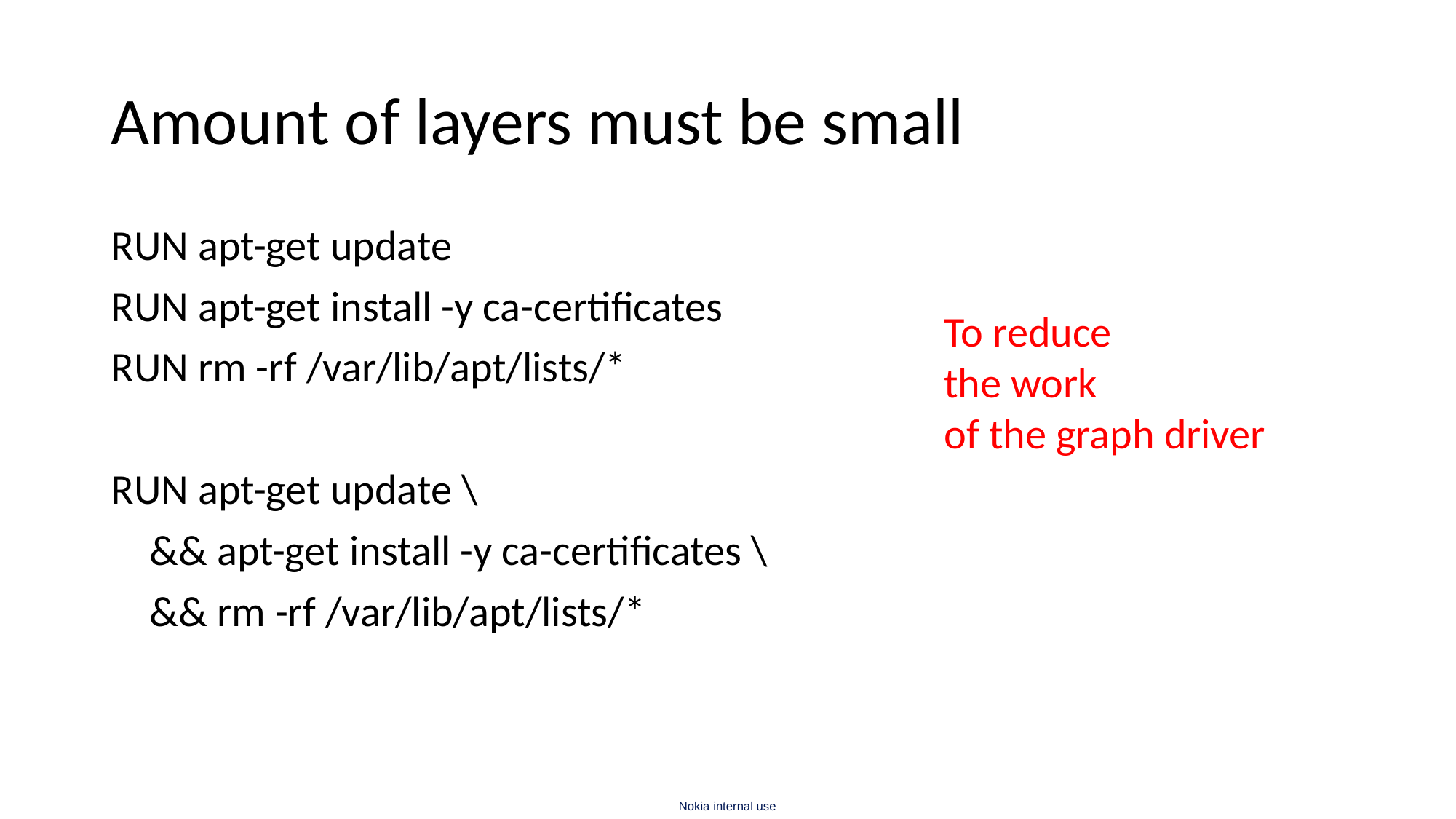

# Amount of layers must be small
RUN apt-get update
RUN apt-get install -y ca-certificates
RUN rm -rf /var/lib/apt/lists/*

RUN apt-get update \
    && apt-get install -y ca-certificates \
    && rm -rf /var/lib/apt/lists/*
To reduce
the work
of the graph driver